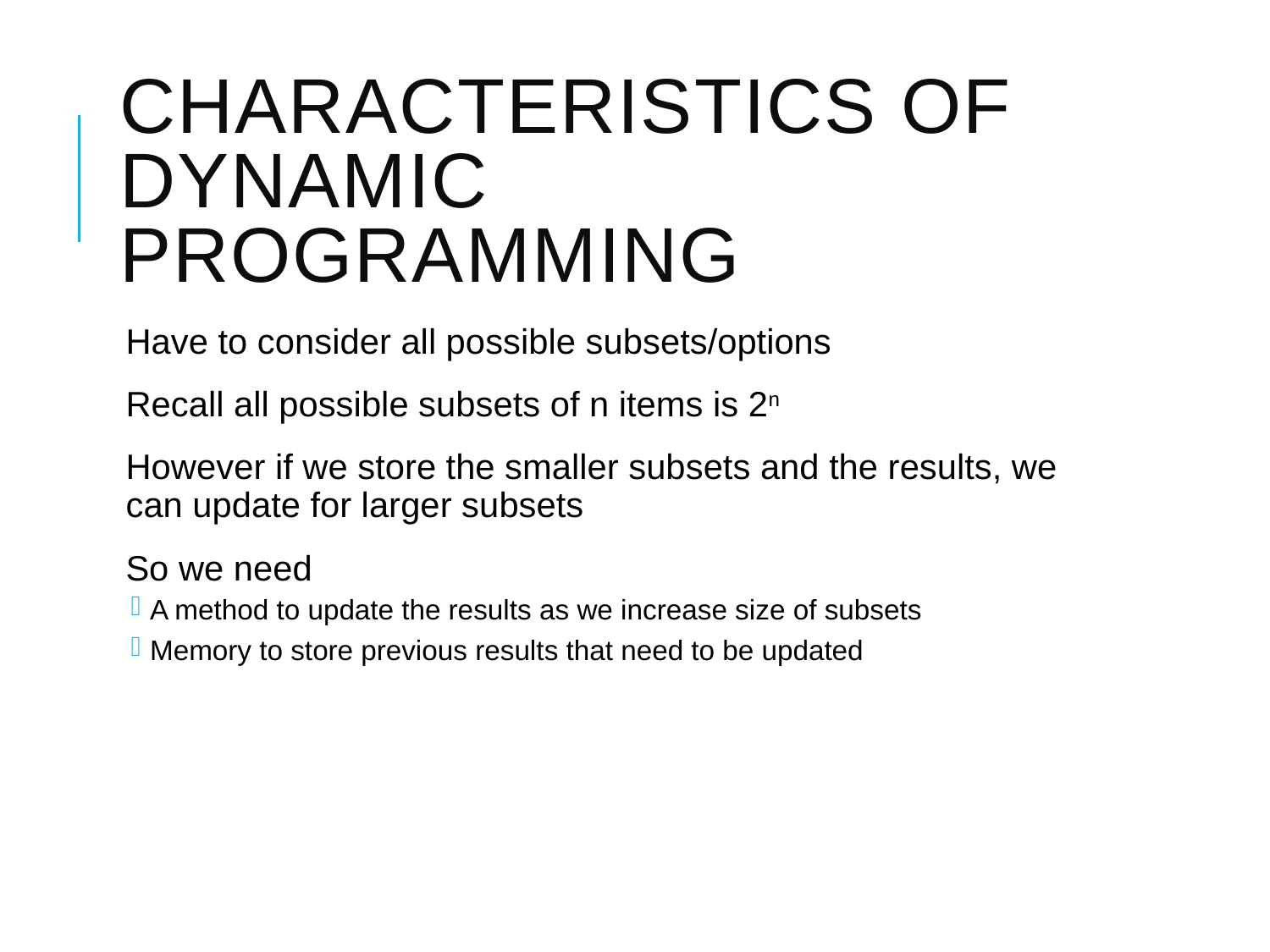

# Characteristics of Dynamic Programming
Have to consider all possible subsets/options
Recall all possible subsets of n items is 2n
However if we store the smaller subsets and the results, we can update for larger subsets
So we need
A method to update the results as we increase size of subsets
Memory to store previous results that need to be updated